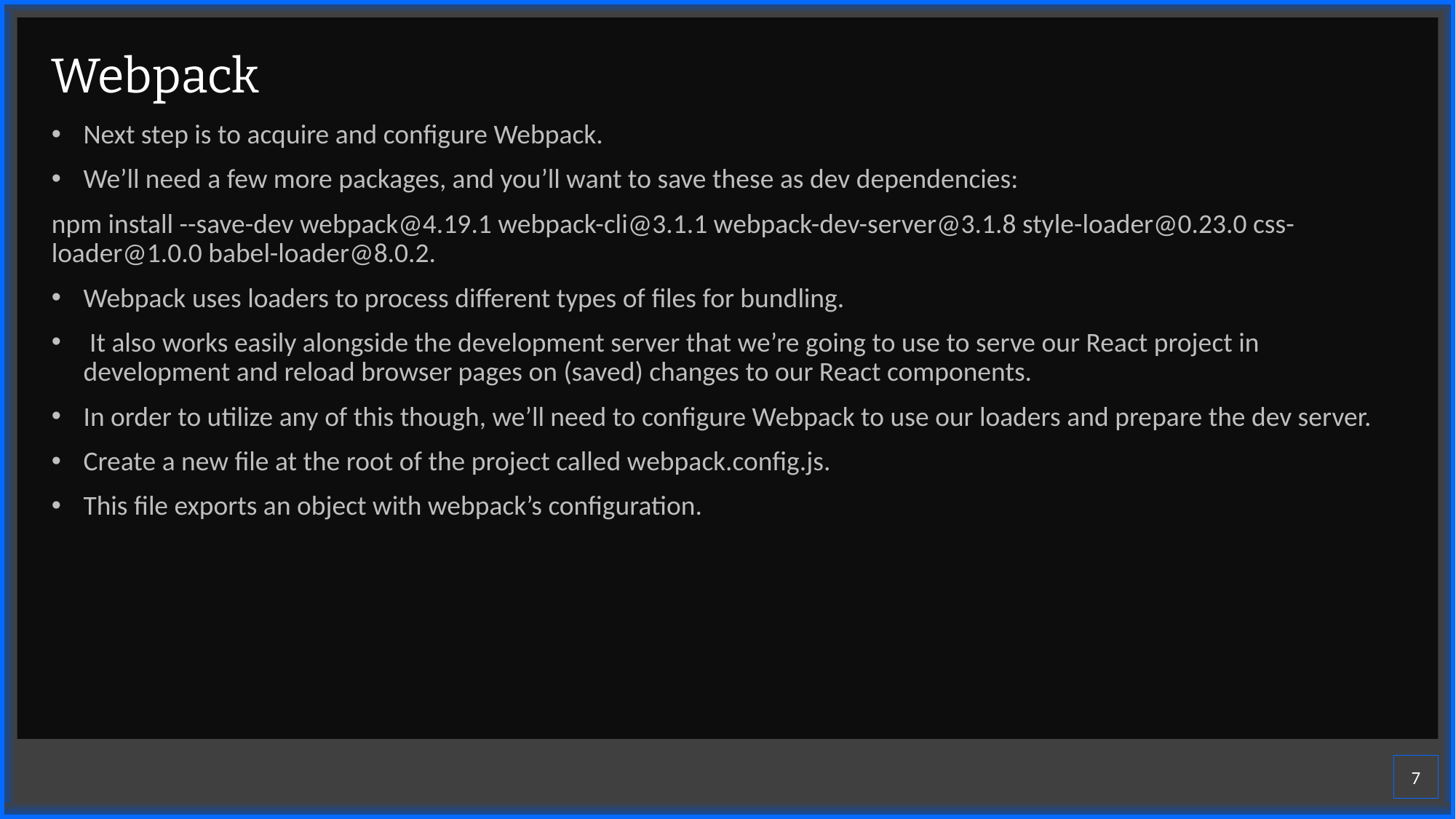

# Webpack
Next step is to acquire and configure Webpack.
We’ll need a few more packages, and you’ll want to save these as dev dependencies:
npm install --save-dev webpack@4.19.1 webpack-cli@3.1.1 webpack-dev-server@3.1.8 style-loader@0.23.0 css-loader@1.0.0 babel-loader@8.0.2.
Webpack uses loaders to process different types of files for bundling.
 It also works easily alongside the development server that we’re going to use to serve our React project in development and reload browser pages on (saved) changes to our React components.
In order to utilize any of this though, we’ll need to configure Webpack to use our loaders and prepare the dev server.
Create a new file at the root of the project called webpack.config.js.
This file exports an object with webpack’s configuration.
7